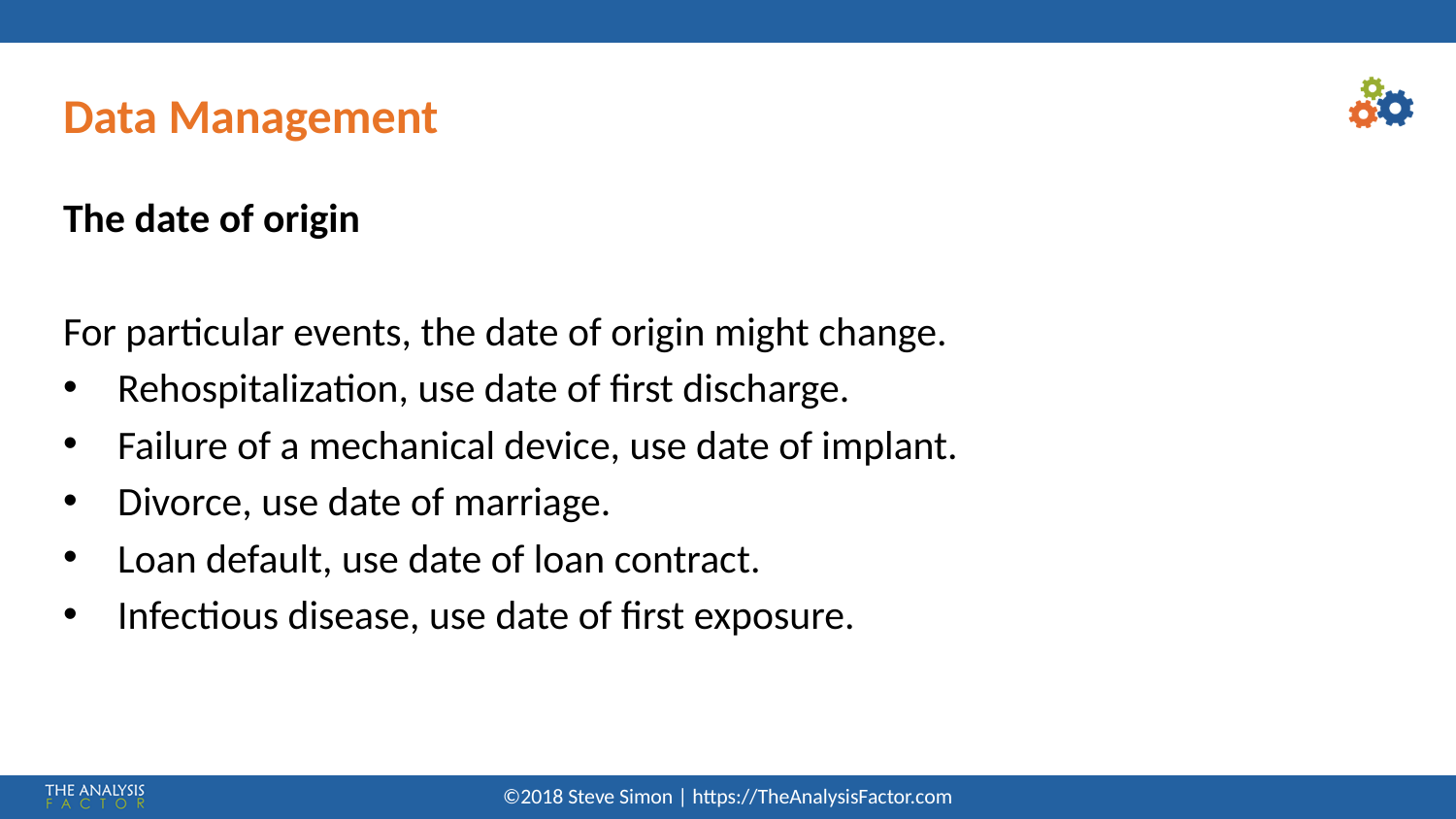

# Data Management
The date of origin

For particular events, the date of origin might change.
Rehospitalization, use date of first discharge.
Failure of a mechanical device, use date of implant.
Divorce, use date of marriage.
Loan default, use date of loan contract.
Infectious disease, use date of first exposure.

©2018 Steve Simon | https://TheAnalysisFactor.com